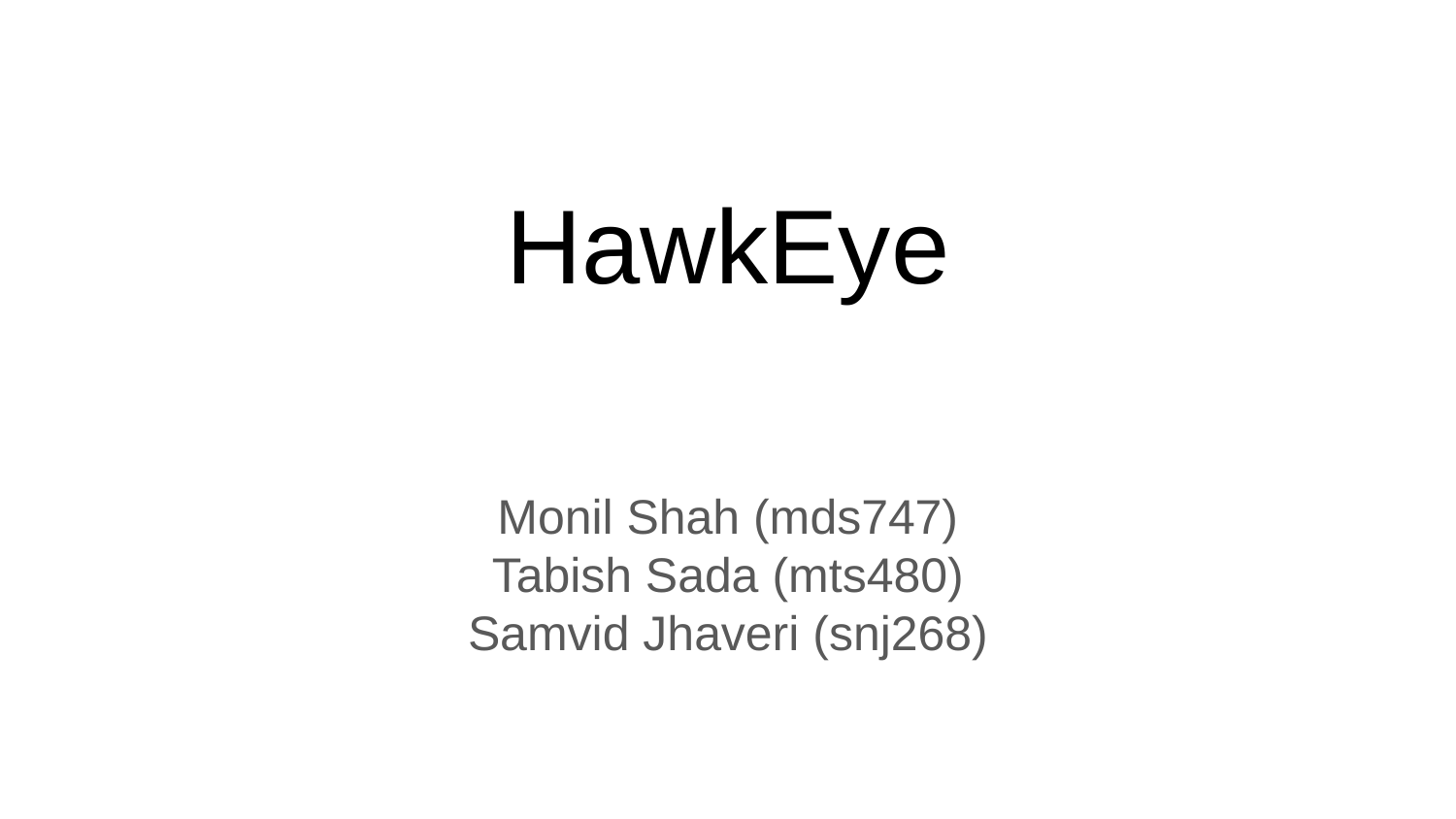

# HawkEye

Monil Shah (mds747)
Tabish Sada (mts480)
Samvid Jhaveri (snj268)